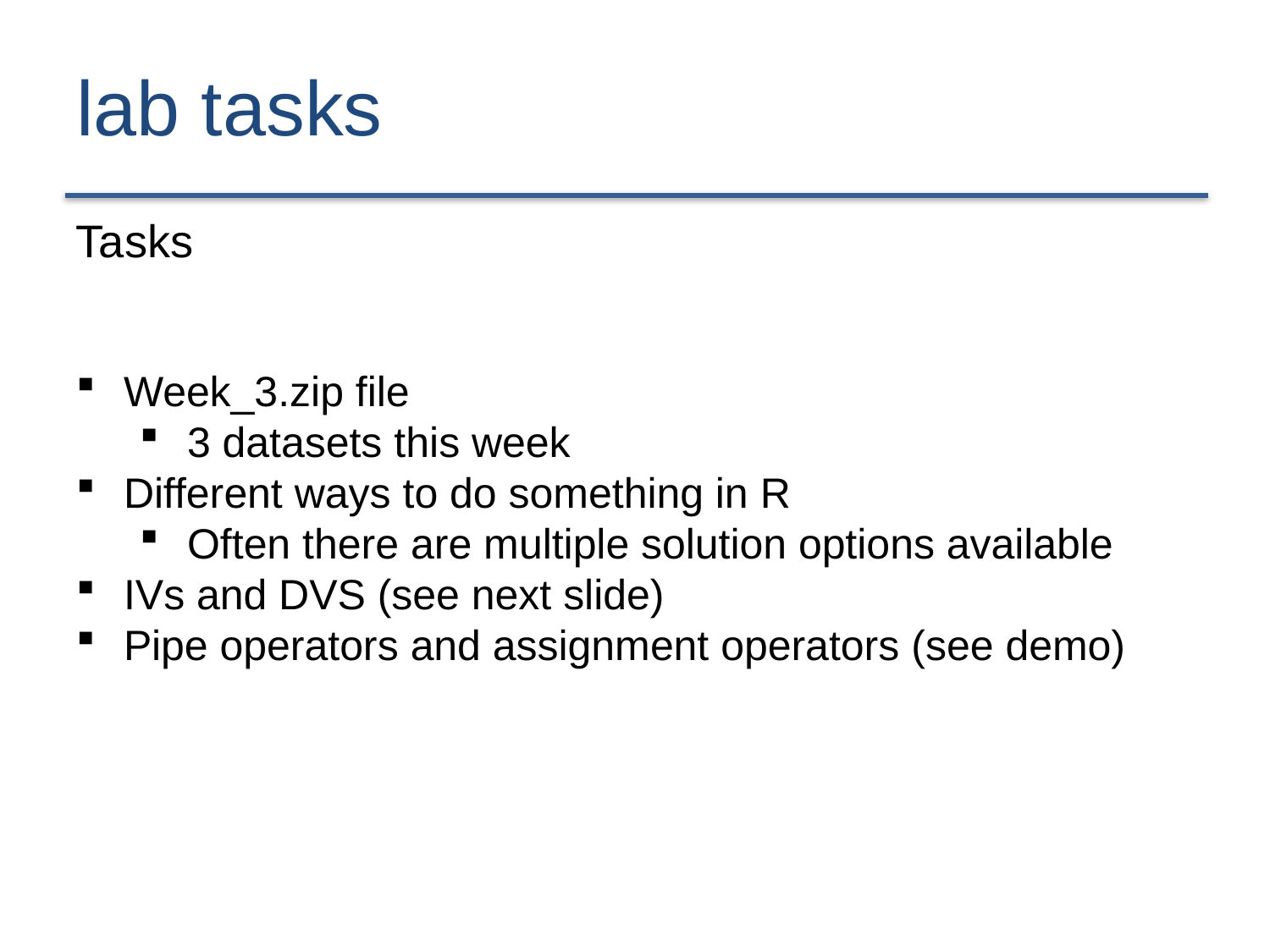

# lab tasks
Tasks

Week_3.zip file
3 datasets this week
Different ways to do something in R
Often there are multiple solution options available
IVs and DVS (see next slide)
Pipe operators and assignment operators (see demo)